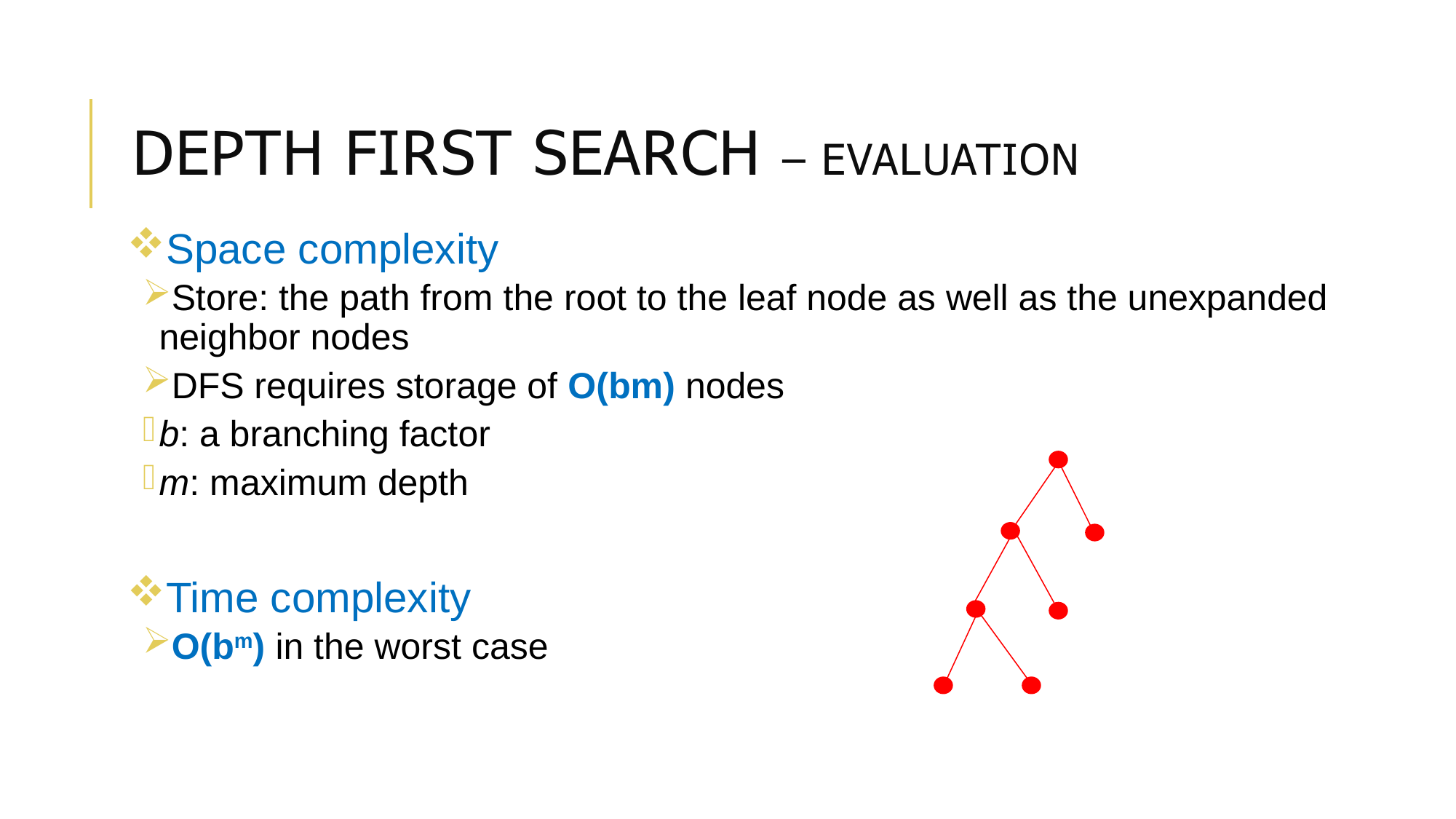

# Depth First Search – evaluation
Space complexity
Store: the path from the root to the leaf node as well as the unexpanded neighbor nodes
DFS requires storage of O(bm) nodes
b: a branching factor
m: maximum depth

Time complexity
O(bm) in the worst case